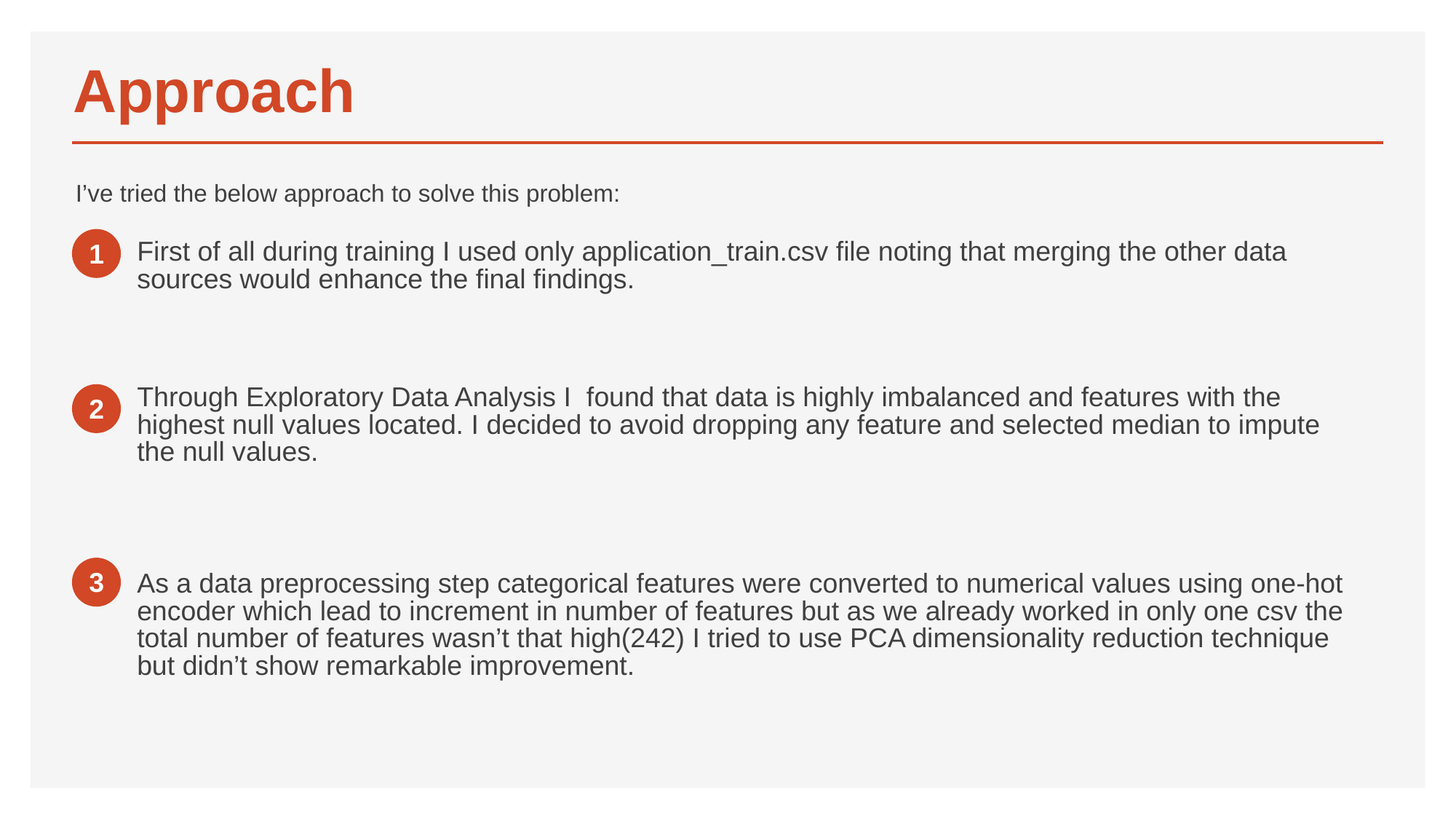

# Approach
I’ve tried the below approach to solve this problem:

1
First of all during training I used only application_train.csv file noting that merging the other data sources would enhance the final findings.
Through Exploratory Data Analysis I  found that data is highly imbalanced and features with the highest null values located. I decided to avoid dropping any feature and selected median to impute the null values.

2

3
As a data preprocessing step categorical features were converted to numerical values using one-hot encoder which lead to increment in number of features but as we already worked in only one csv the total number of features wasn’t that high(242) I tried to use PCA dimensionality reduction technique but didn’t show remarkable improvement.